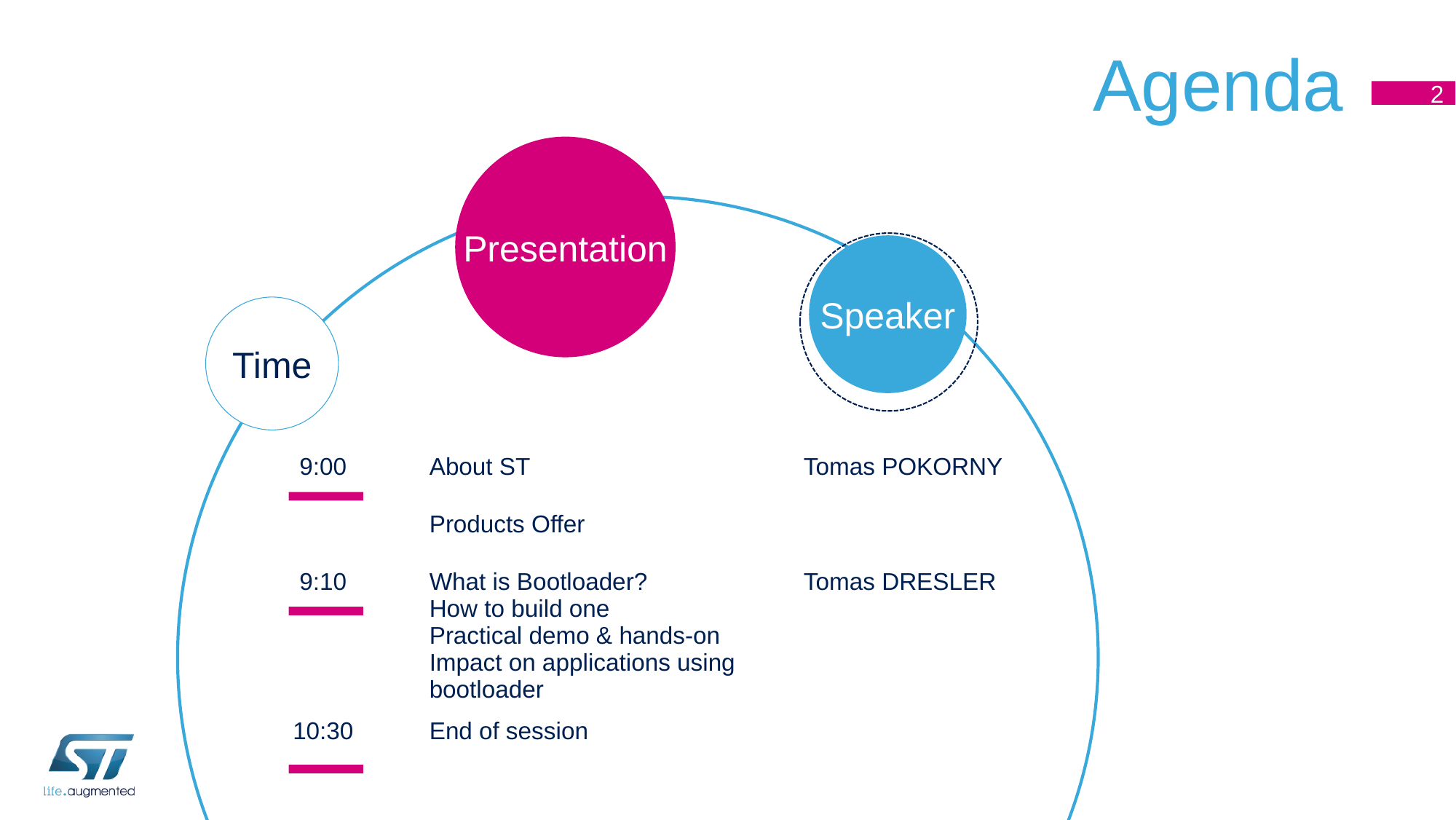

# Agenda
2
Presentation

Speaker
Time
| 9:00 | About ST | Tomas POKORNY |
| --- | --- | --- |
|  | Products Offer |  |
| 9:10 | What is Bootloader? How to build one Practical demo & hands-on Impact on applications using bootloader | Tomas DRESLER |
| 10:30 | End of session |  |